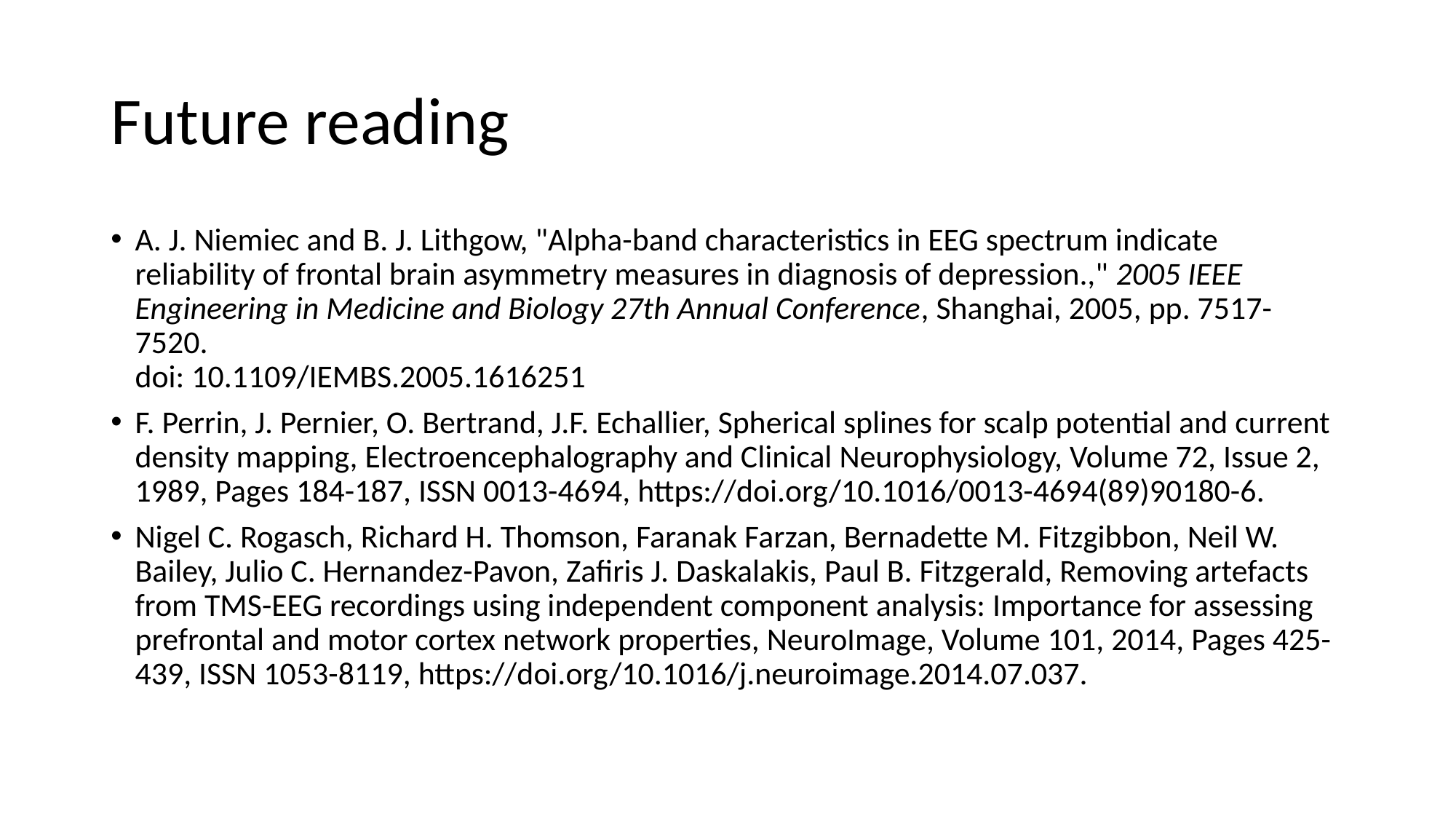

# Future reading
A. J. Niemiec and B. J. Lithgow, "Alpha-band characteristics in EEG spectrum indicate reliability of frontal brain asymmetry measures in diagnosis of depression.," 2005 IEEE Engineering in Medicine and Biology 27th Annual Conference, Shanghai, 2005, pp. 7517-7520.
doi: 10.1109/IEMBS.2005.1616251
F. Perrin, J. Pernier, O. Bertrand, J.F. Echallier, Spherical splines for scalp potential and current density mapping, Electroencephalography and Clinical Neurophysiology, Volume 72, Issue 2, 1989, Pages 184-187, ISSN 0013-4694, https://doi.org/10.1016/0013-4694(89)90180-6.
Nigel C. Rogasch, Richard H. Thomson, Faranak Farzan, Bernadette M. Fitzgibbon, Neil W. Bailey, Julio C. Hernandez-Pavon, Zafiris J. Daskalakis, Paul B. Fitzgerald, Removing artefacts from TMS-EEG recordings using independent component analysis: Importance for assessing prefrontal and motor cortex network properties, NeuroImage, Volume 101, 2014, Pages 425-439, ISSN 1053-8119, https://doi.org/10.1016/j.neuroimage.2014.07.037.